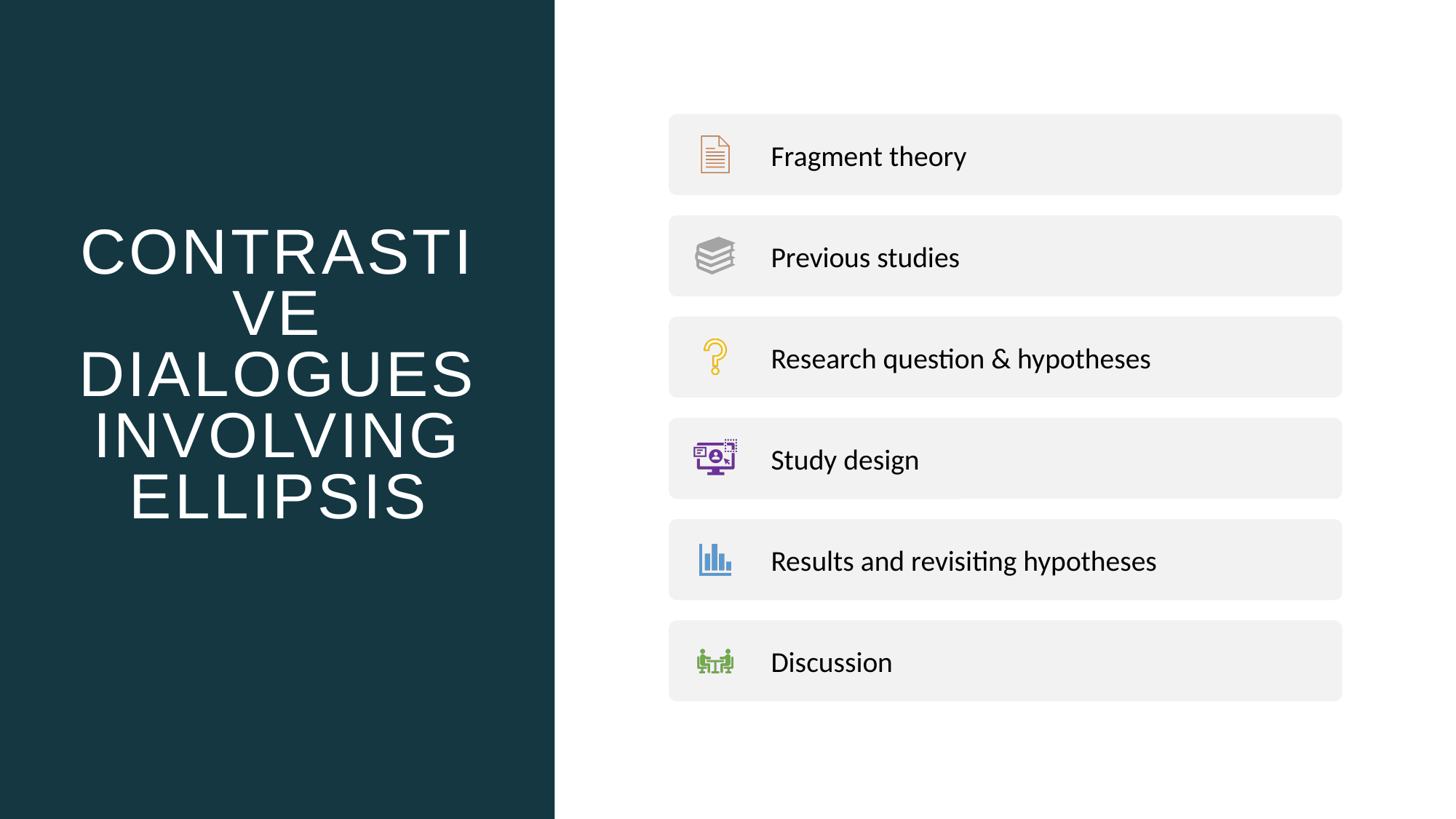

Fragment theory
Previous studies
Research question & hypotheses
Study design
Results and revisiting hypotheses
Discussion
The Influence of Metaphors
Contrastive Dialogues involving ellipsis